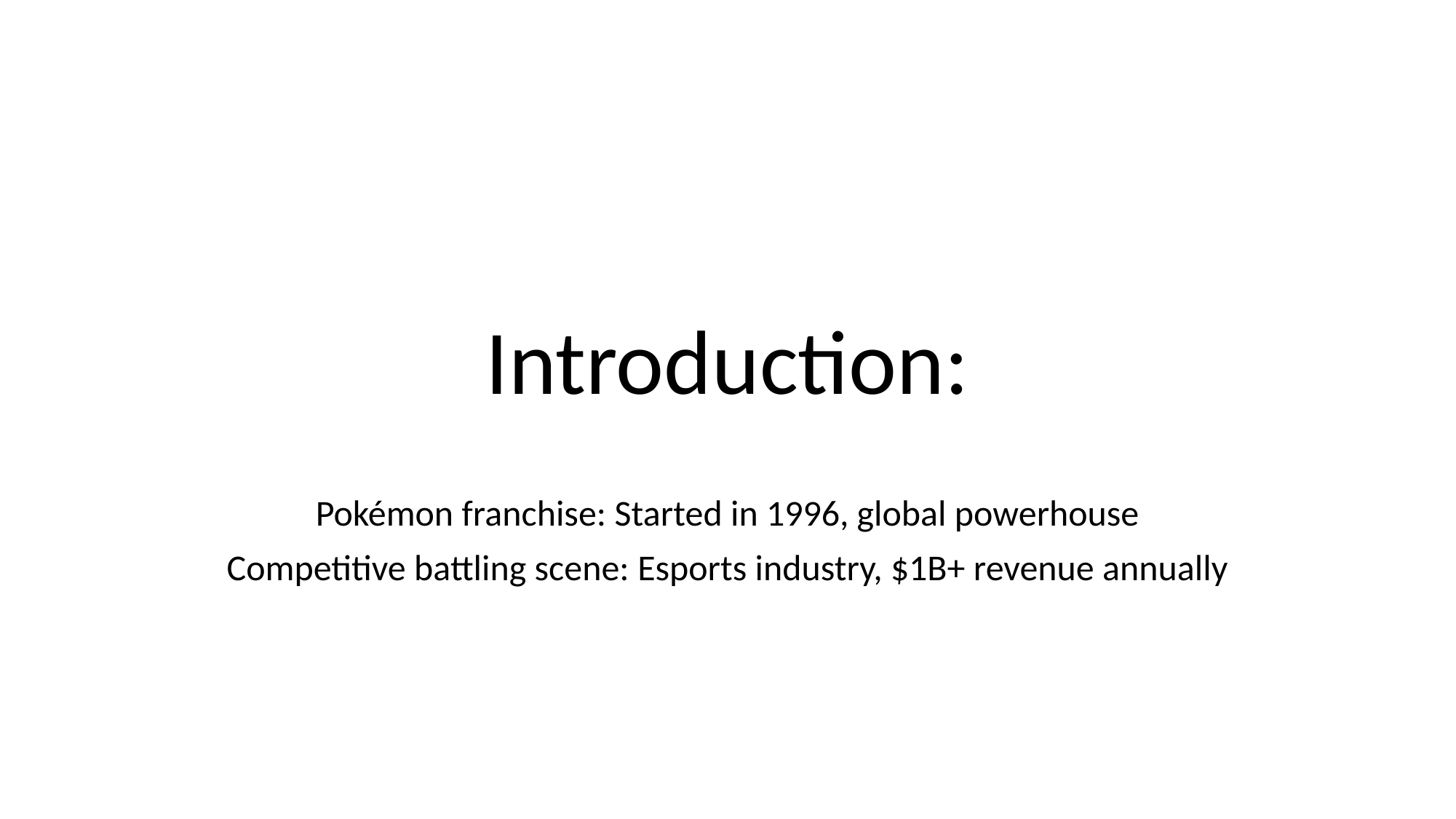

# Introduction:

Pokémon franchise: Started in 1996, global powerhouse
Competitive battling scene: Esports industry, $1B+ revenue annually